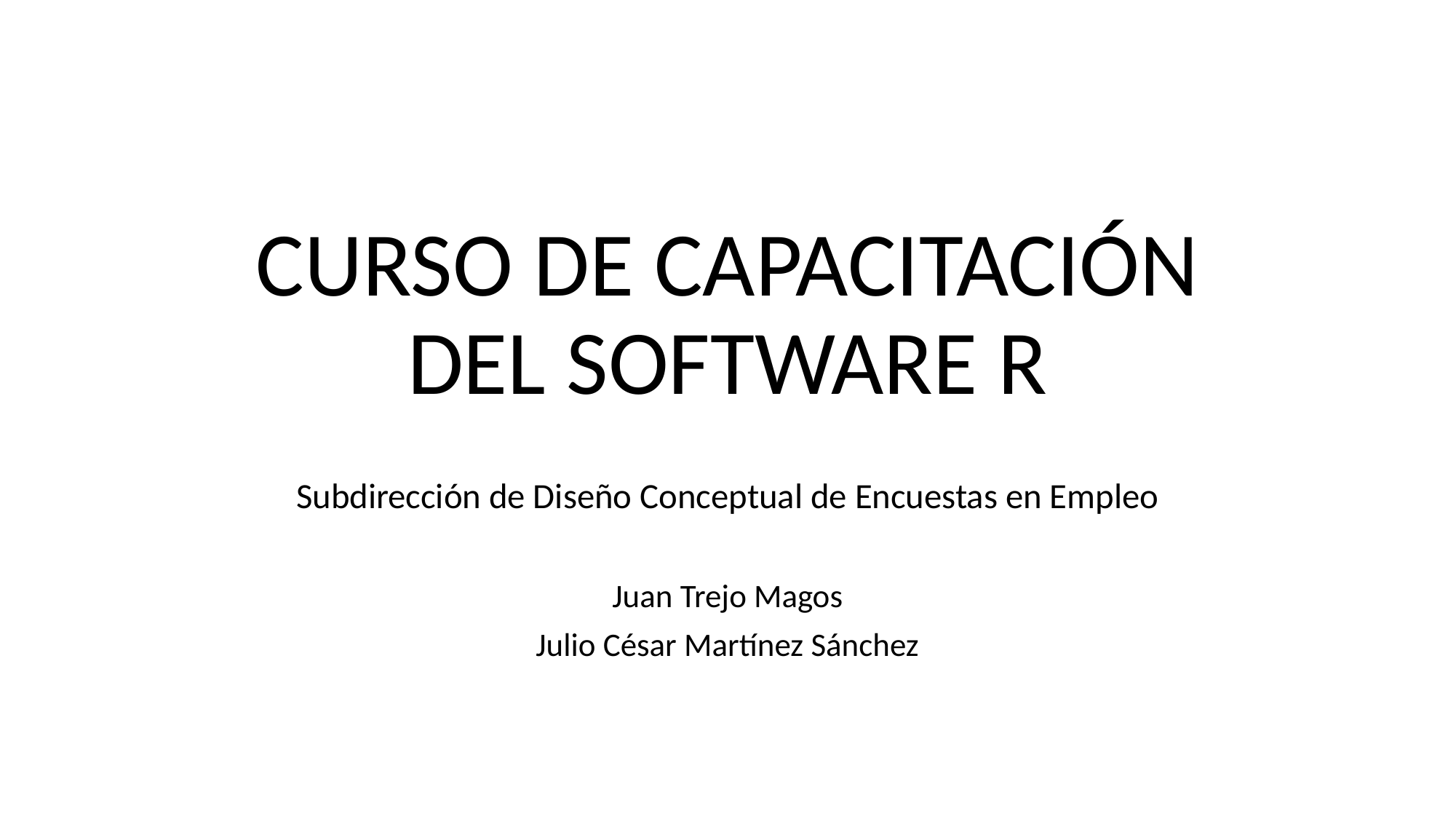

# CURSO DE CAPACITACIÓN DEL SOFTWARE R
Subdirección de Diseño Conceptual de Encuestas en Empleo

Juan Trejo Magos
Julio César Martínez Sánchez